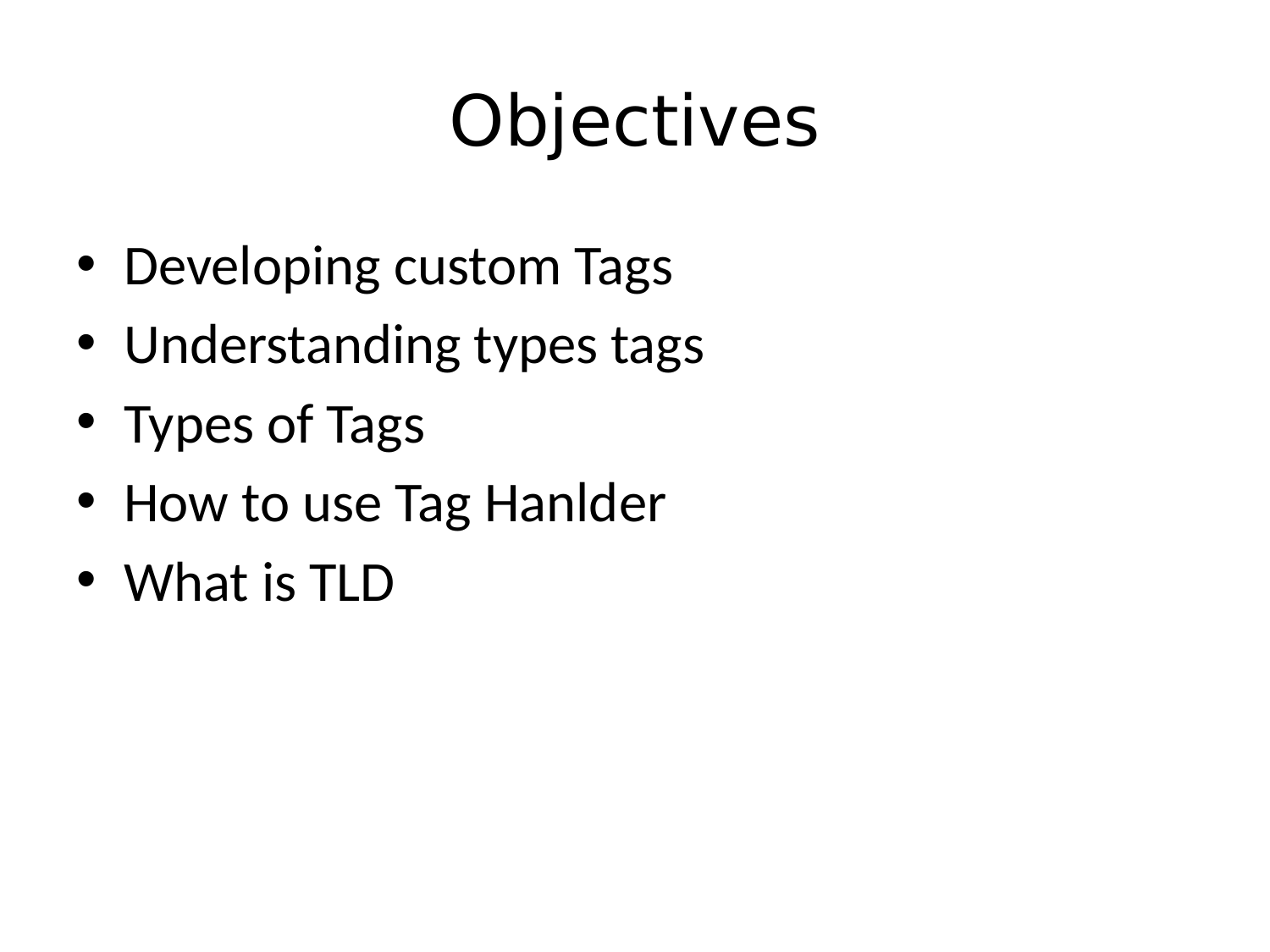

# Objectives
Developing custom Tags
Understanding types tags
Types of Tags
How to use Tag Hanlder
What is TLD